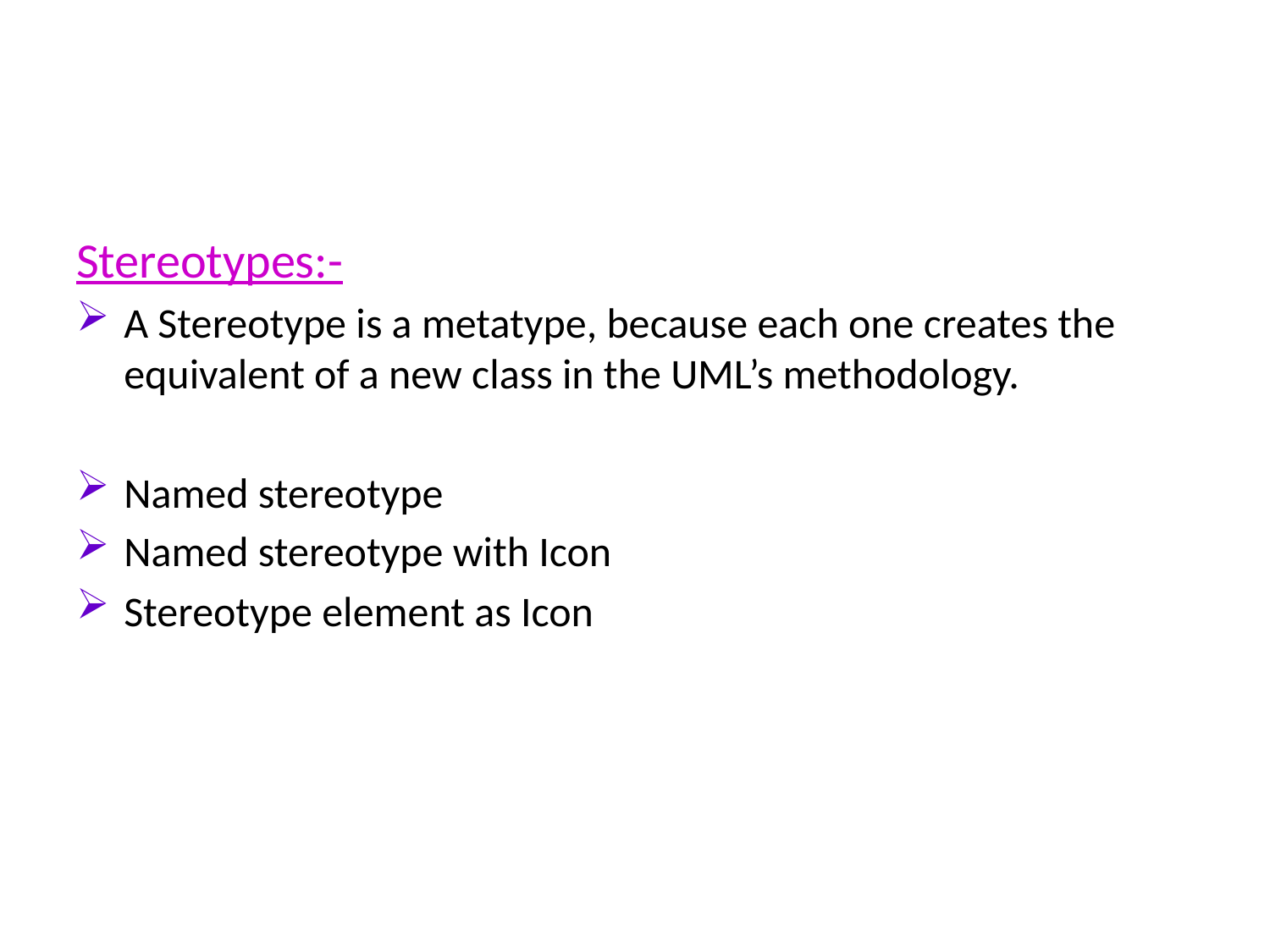

#
Stereotypes:-
A Stereotype is a metatype, because each one creates the equivalent of a new class in the UML’s methodology.

Named stereotype
Named stereotype with Icon
Stereotype element as Icon